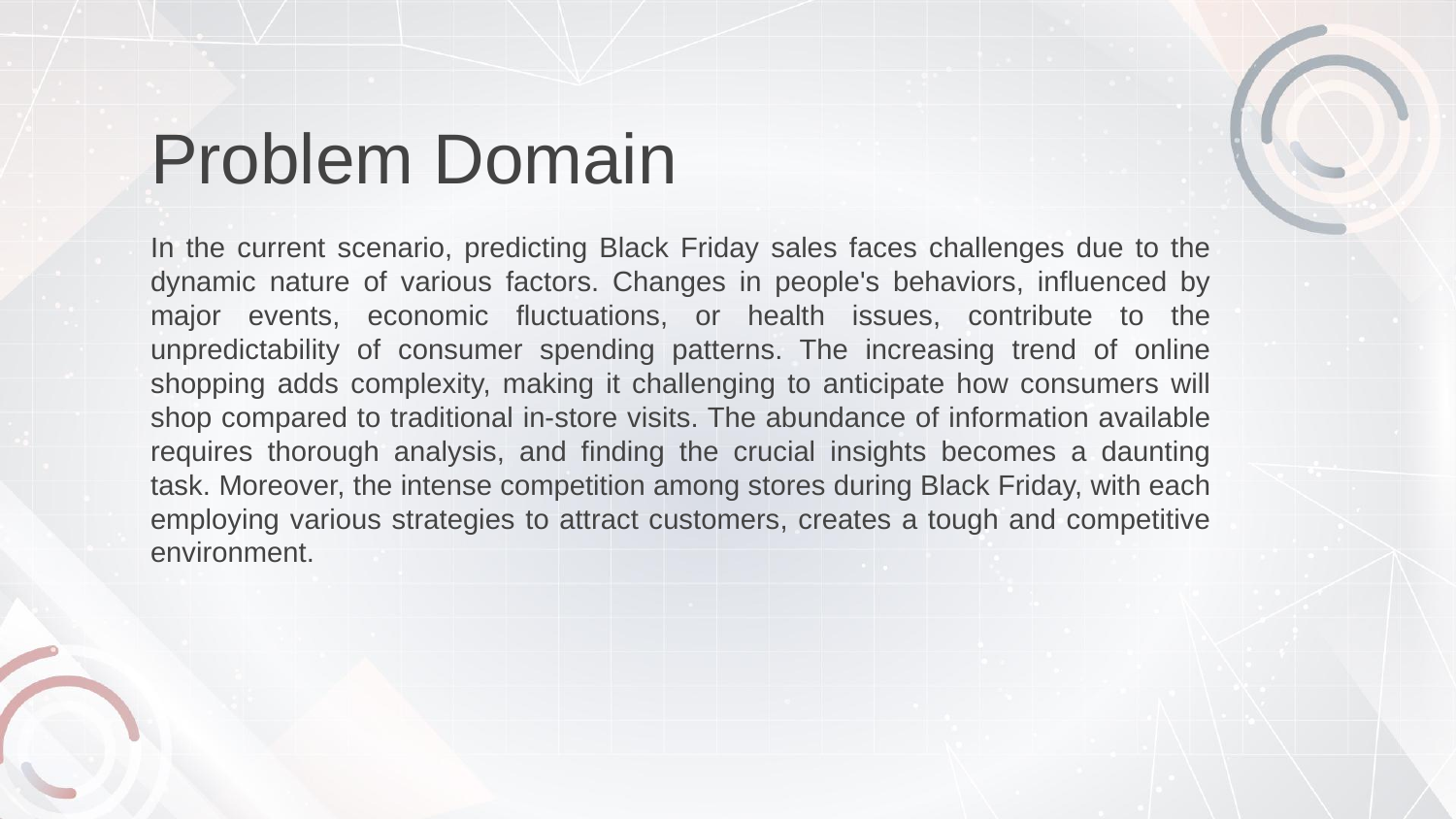

# Problem Domain
In the current scenario, predicting Black Friday sales faces challenges due to the dynamic nature of various factors. Changes in people's behaviors, influenced by major events, economic fluctuations, or health issues, contribute to the unpredictability of consumer spending patterns. The increasing trend of online shopping adds complexity, making it challenging to anticipate how consumers will shop compared to traditional in-store visits. The abundance of information available requires thorough analysis, and finding the crucial insights becomes a daunting task. Moreover, the intense competition among stores during Black Friday, with each employing various strategies to attract customers, creates a tough and competitive environment.